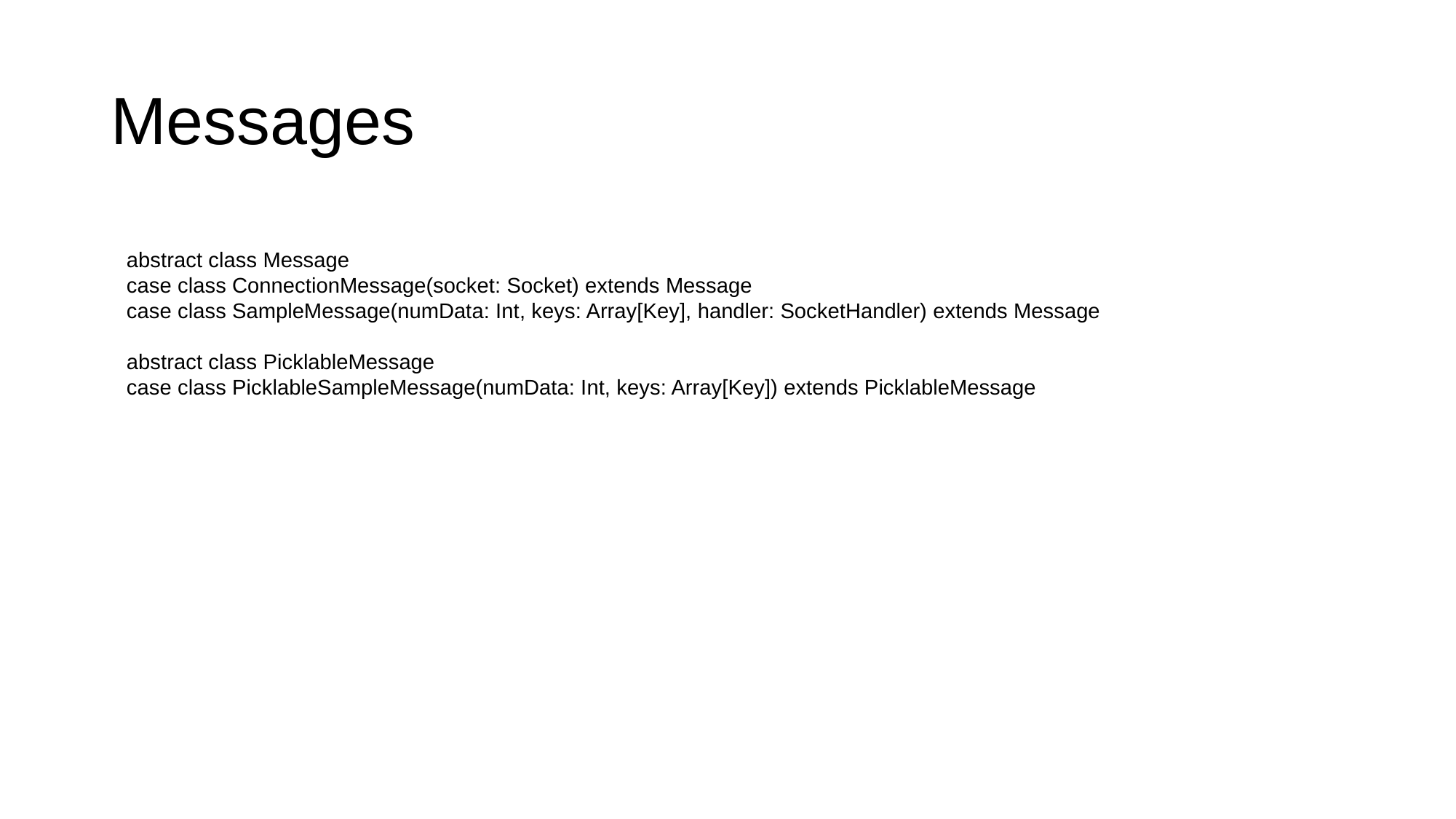

# Messages
abstract class Message
case class ConnectionMessage(socket: Socket) extends Message
case class SampleMessage(numData: Int, keys: Array[Key], handler: SocketHandler) extends Message

abstract class PicklableMessage
case class PicklableSampleMessage(numData: Int, keys: Array[Key]) extends PicklableMessage